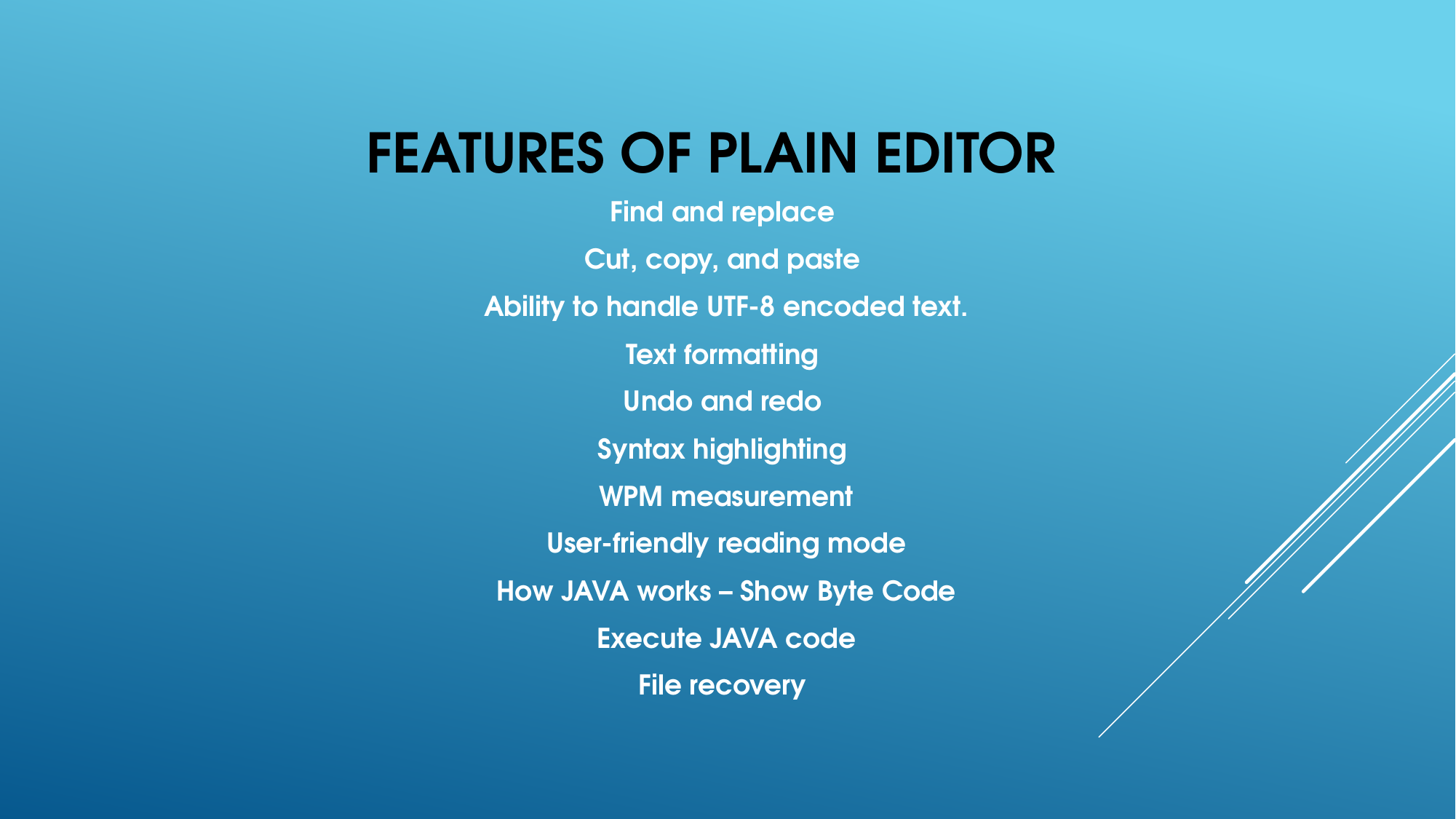

# features of plain editor
Find and replace
Cut, copy, and paste
Ability to handle UTF-8 encoded text.
Text formatting
Undo and redo
Syntax highlighting
WPM measurement
User-friendly reading mode
How JAVA works – Show Byte Code
Execute JAVA code
File recovery